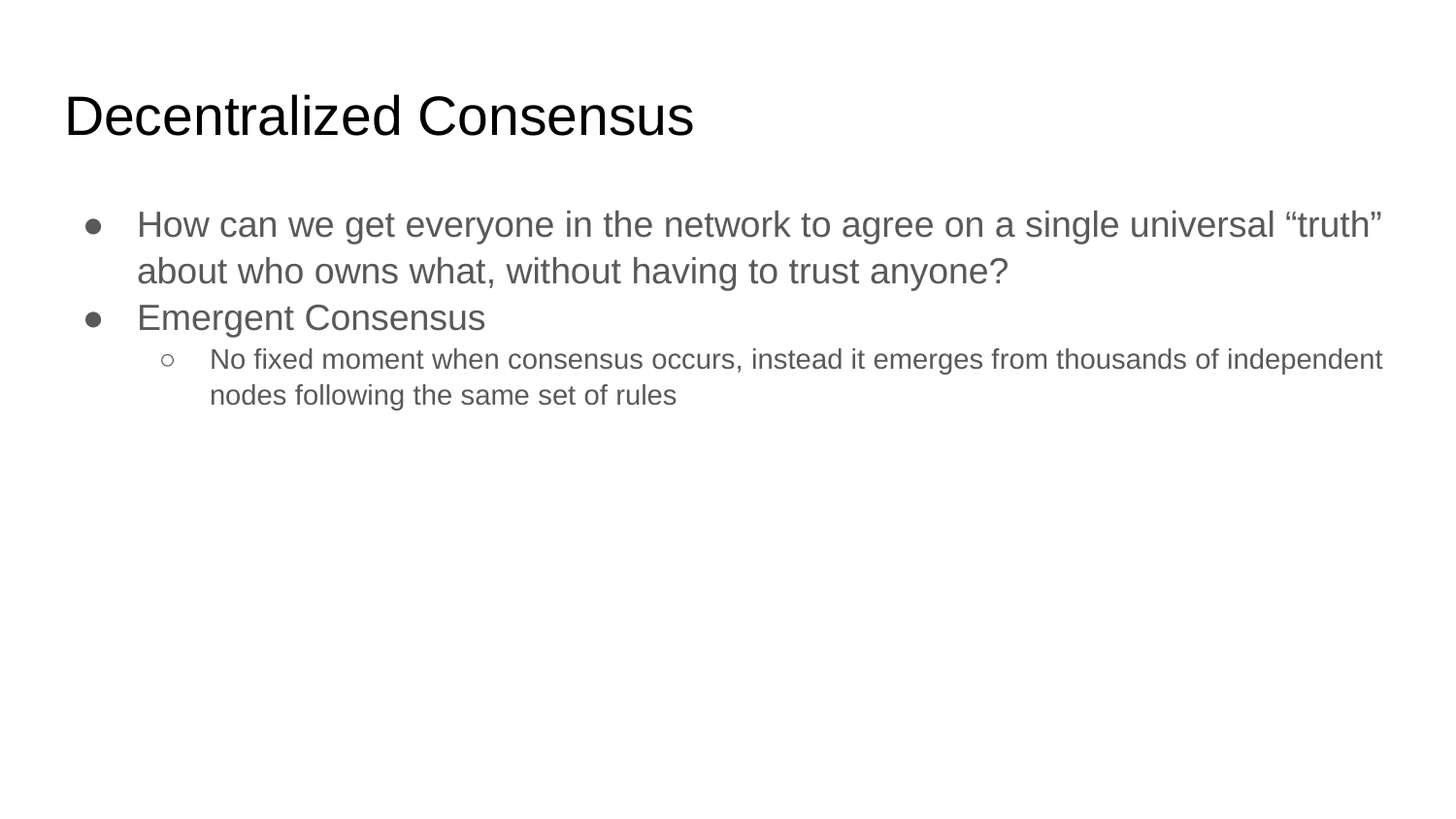

# Decentralized Consensus
How can we get everyone in the network to agree on a single universal “truth” about who owns what, without having to trust anyone?
Emergent Consensus
No fixed moment when consensus occurs, instead it emerges from thousands of independent nodes following the same set of rules